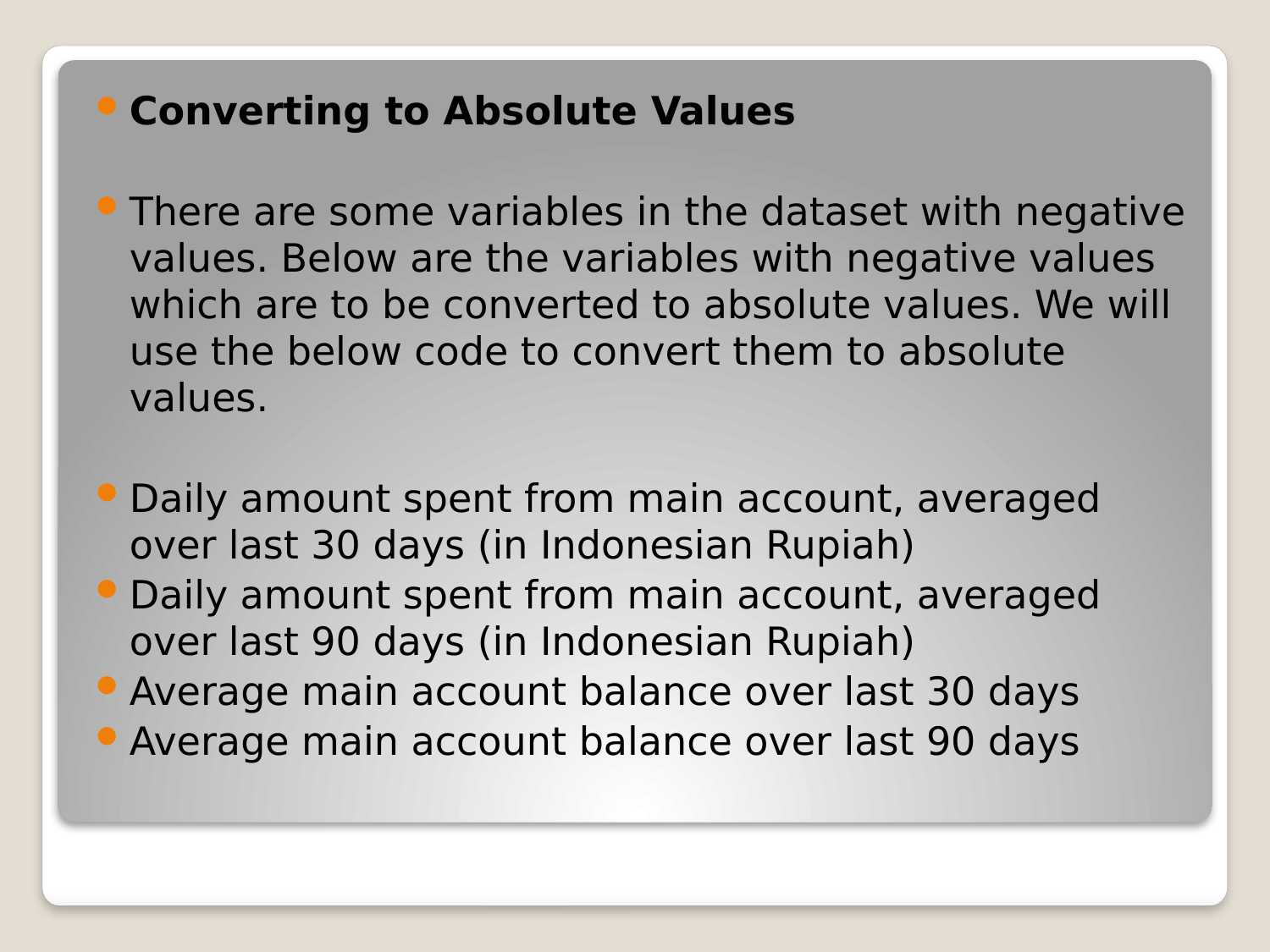

Converting to Absolute Values

There are some variables in the dataset with negative values. Below are the variables with negative values which are to be converted to absolute values. We will use the below code to convert them to absolute values.

Daily amount spent from main account, averaged over last 30 days (in Indonesian Rupiah)
Daily amount spent from main account, averaged over last 90 days (in Indonesian Rupiah)
Average main account balance over last 30 days
Average main account balance over last 90 days

#